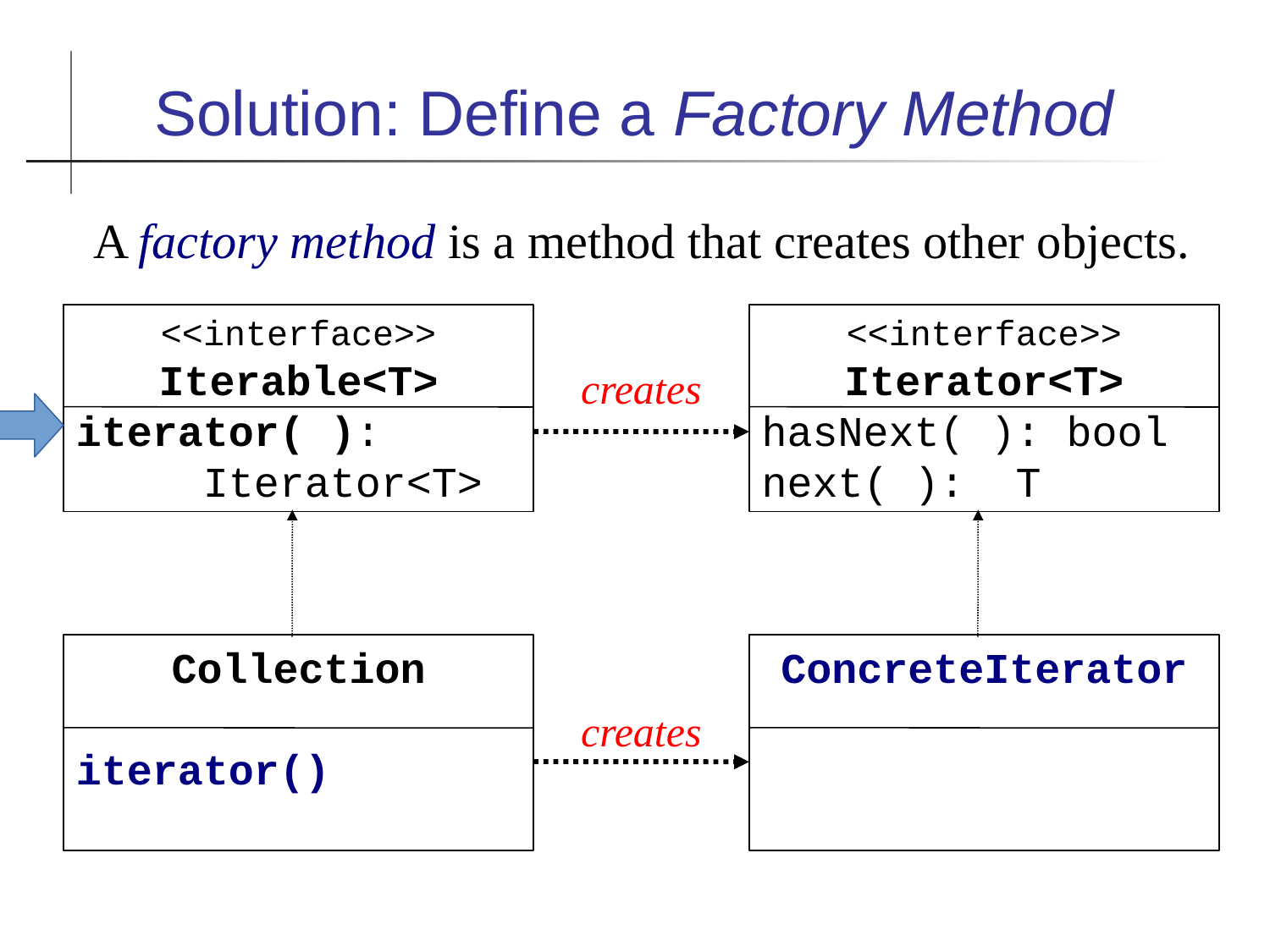

Solution: Define a Factory Method
A factory method is a method that creates other objects.
<<interface>>
Iterable<T>
iterator( ):
     Iterator<T>
<<interface>>
Iterator<T>
hasNext( ): bool
next( ):  T
creates

Collection

iterator()
ConcreteIterator

creates